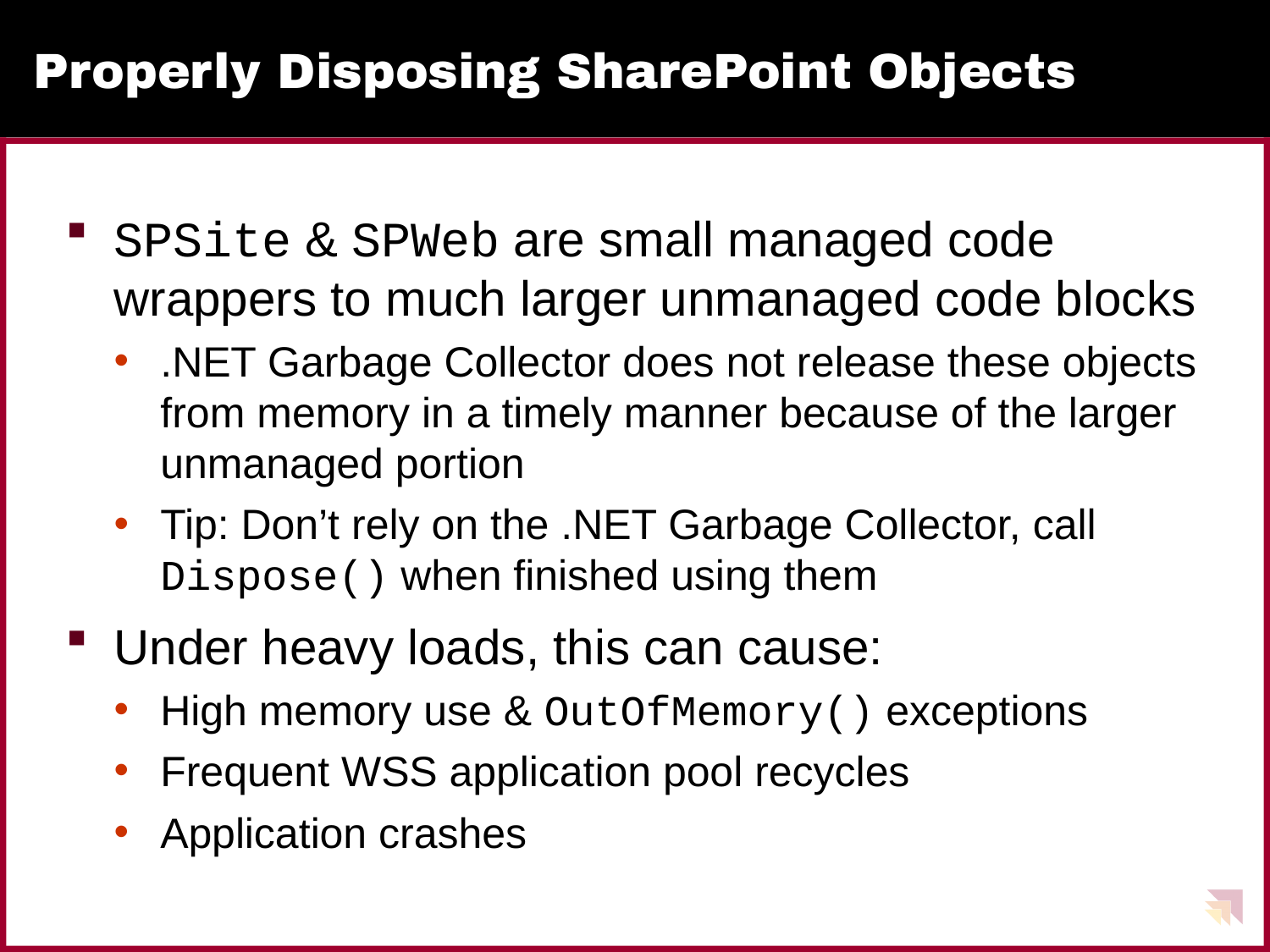

# Properly Disposing SharePoint Objects
SPSite & SPWeb are small managed code wrappers to much larger unmanaged code blocks
.NET Garbage Collector does not release these objects from memory in a timely manner because of the larger unmanaged portion
Tip: Don’t rely on the .NET Garbage Collector, call Dispose() when finished using them
Under heavy loads, this can cause:
High memory use & OutOfMemory() exceptions
Frequent WSS application pool recycles
Application crashes